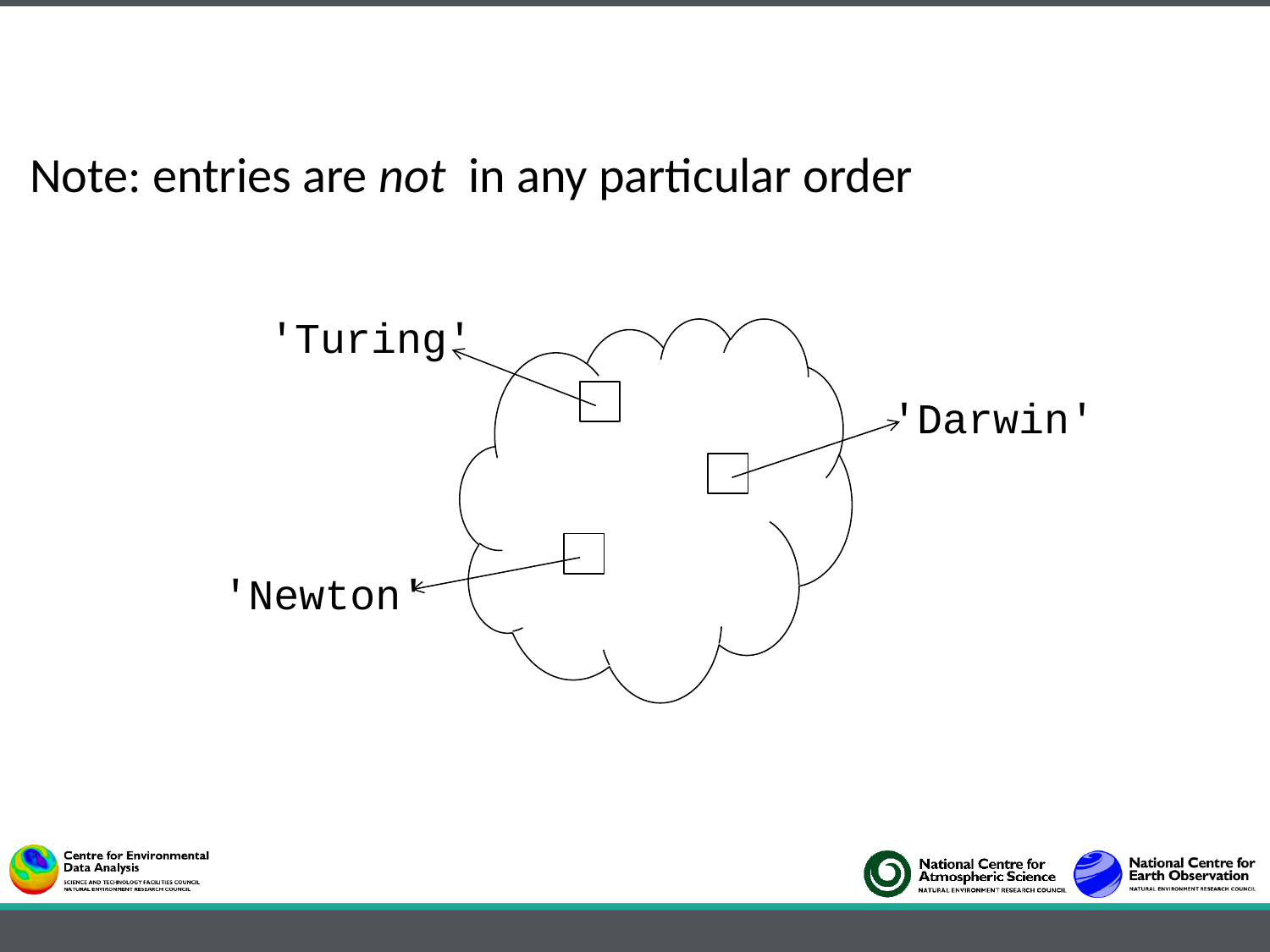

Note: entries are not  in any particular order
'Turing'

'Darwin'

'Newton'